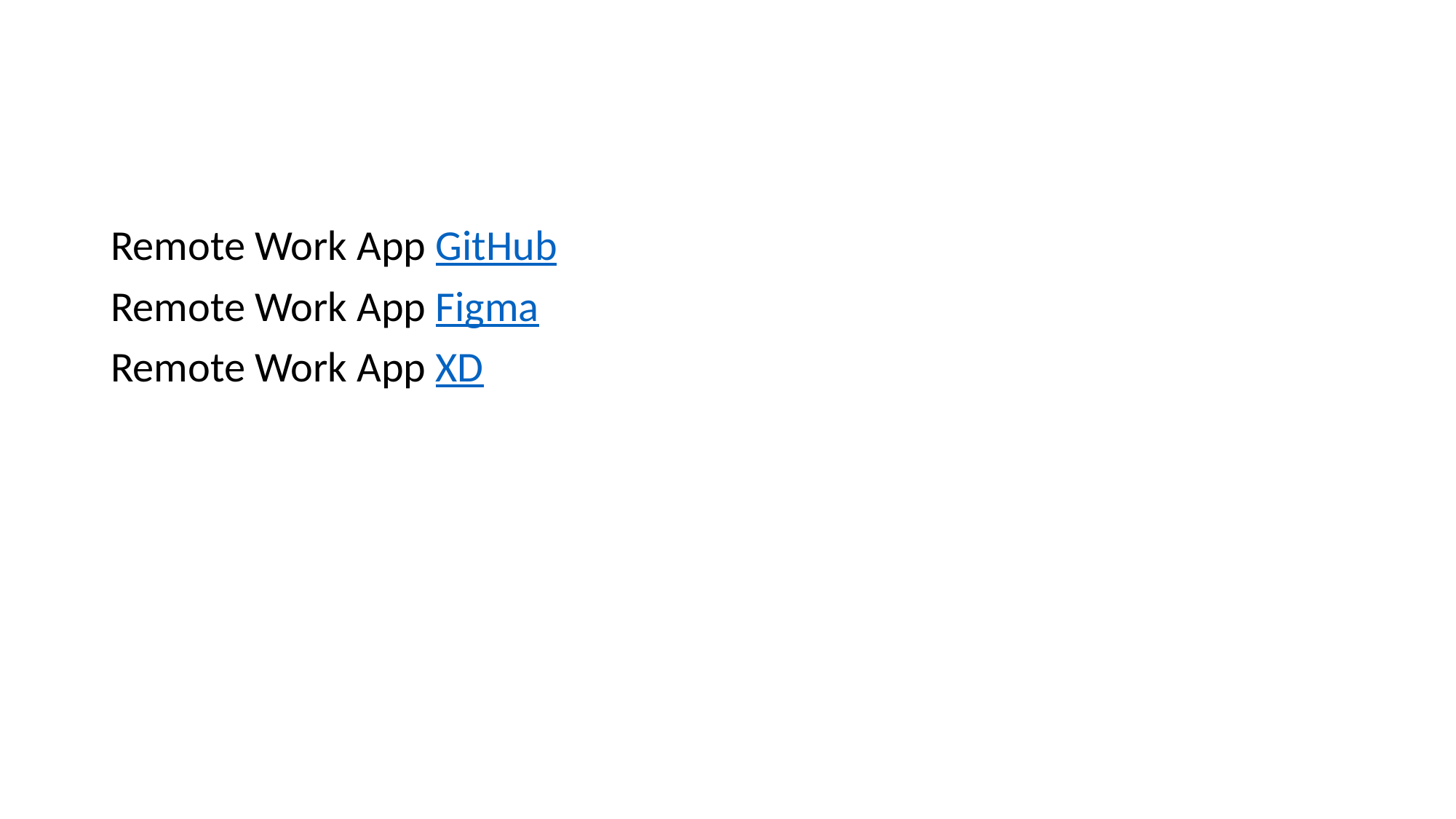

Remote Work App GitHub
Remote Work App Figma
Remote Work App XD